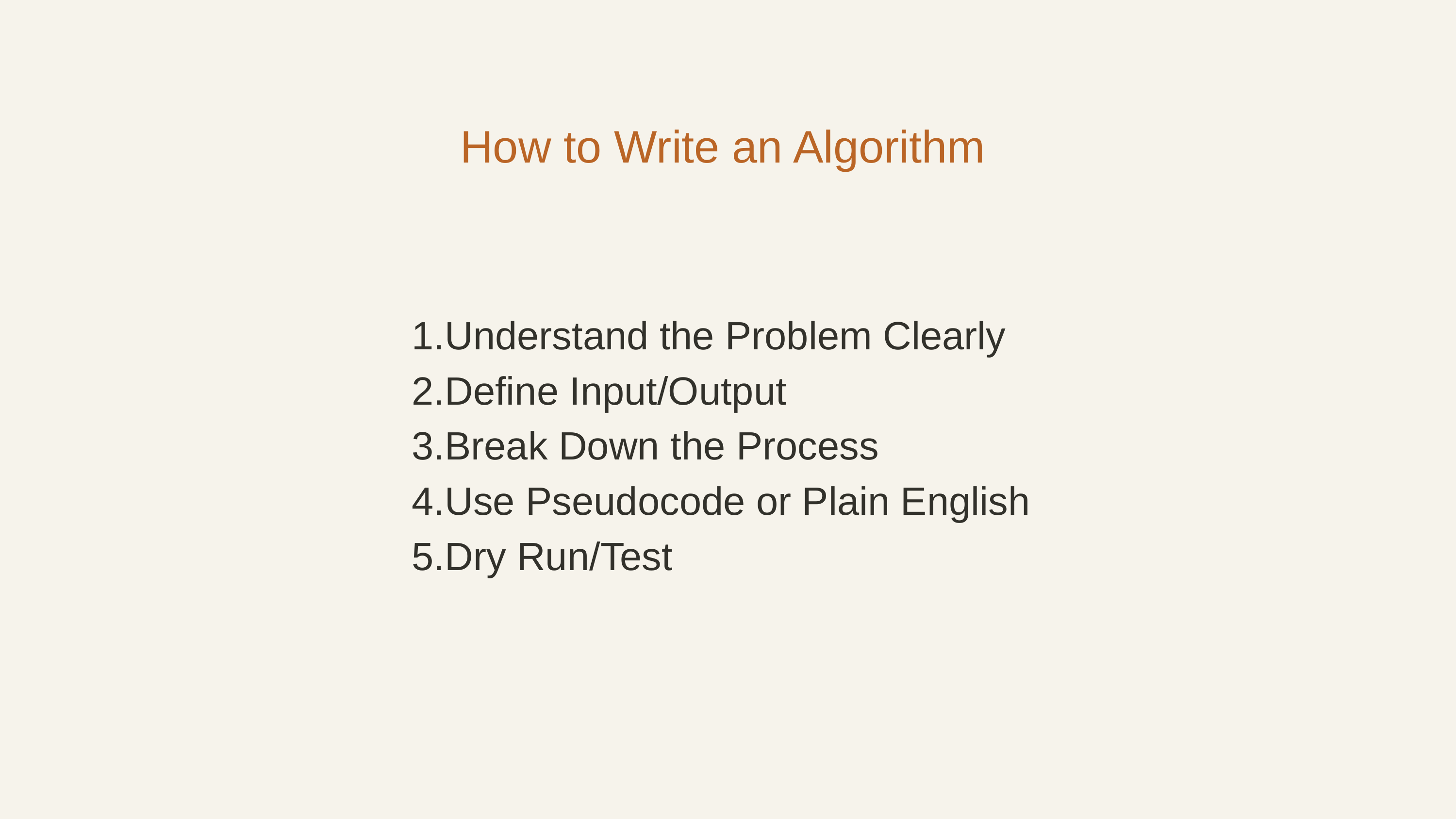

How to Write an Algorithm
1.Understand the Problem Clearly
2.Define Input/Output
3.Break Down the Process
4.Use Pseudocode or Plain English
5.Dry Run/Test